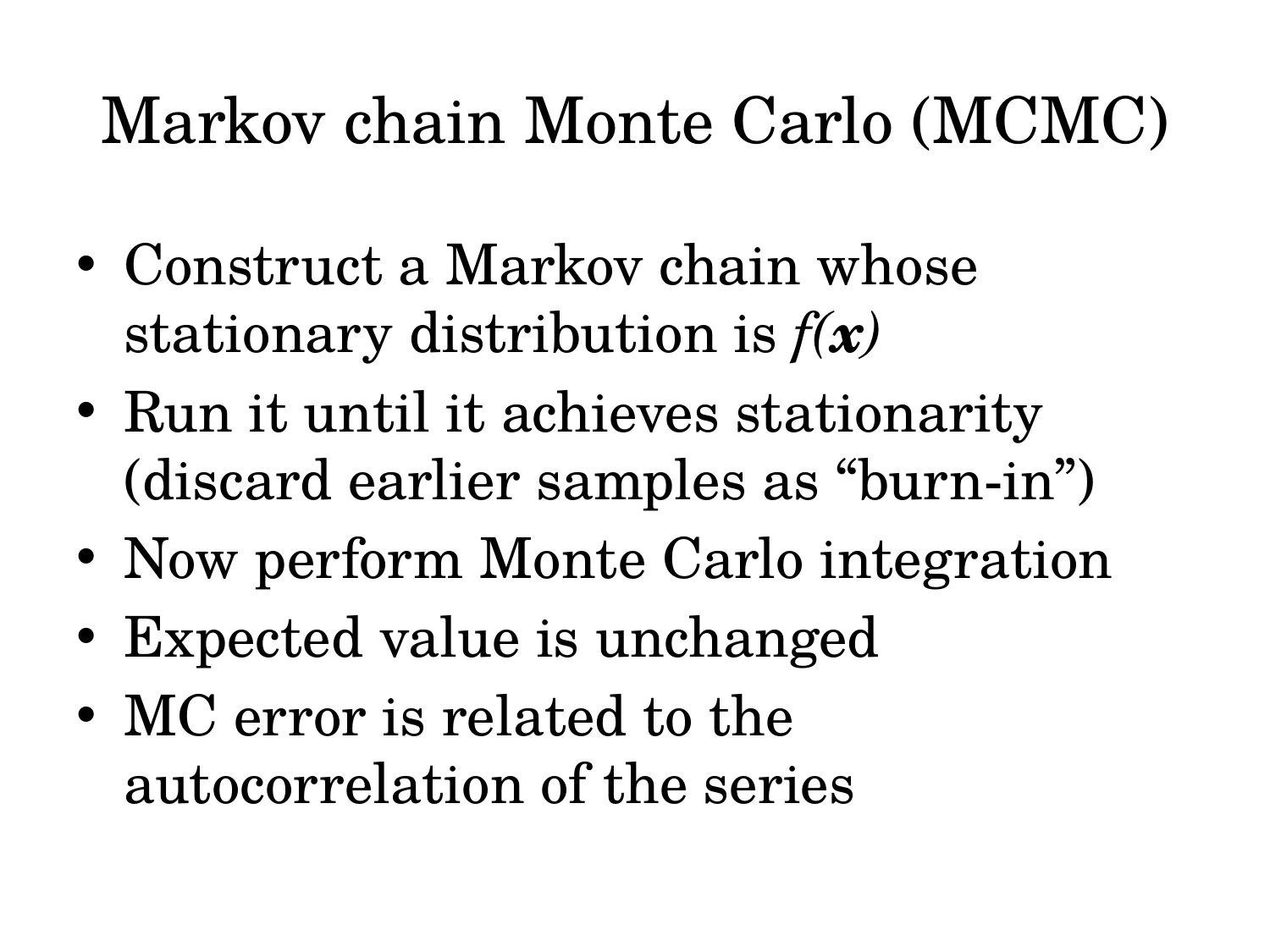

# Markov chain Monte Carlo (MCMC)
Construct a Markov chain whose stationary distribution is f(x)
Run it until it achieves stationarity  (discard earlier samples as “burn-in”)
Now perform Monte Carlo integration
Expected value is unchanged
MC error is related to the autocorrelation of the series